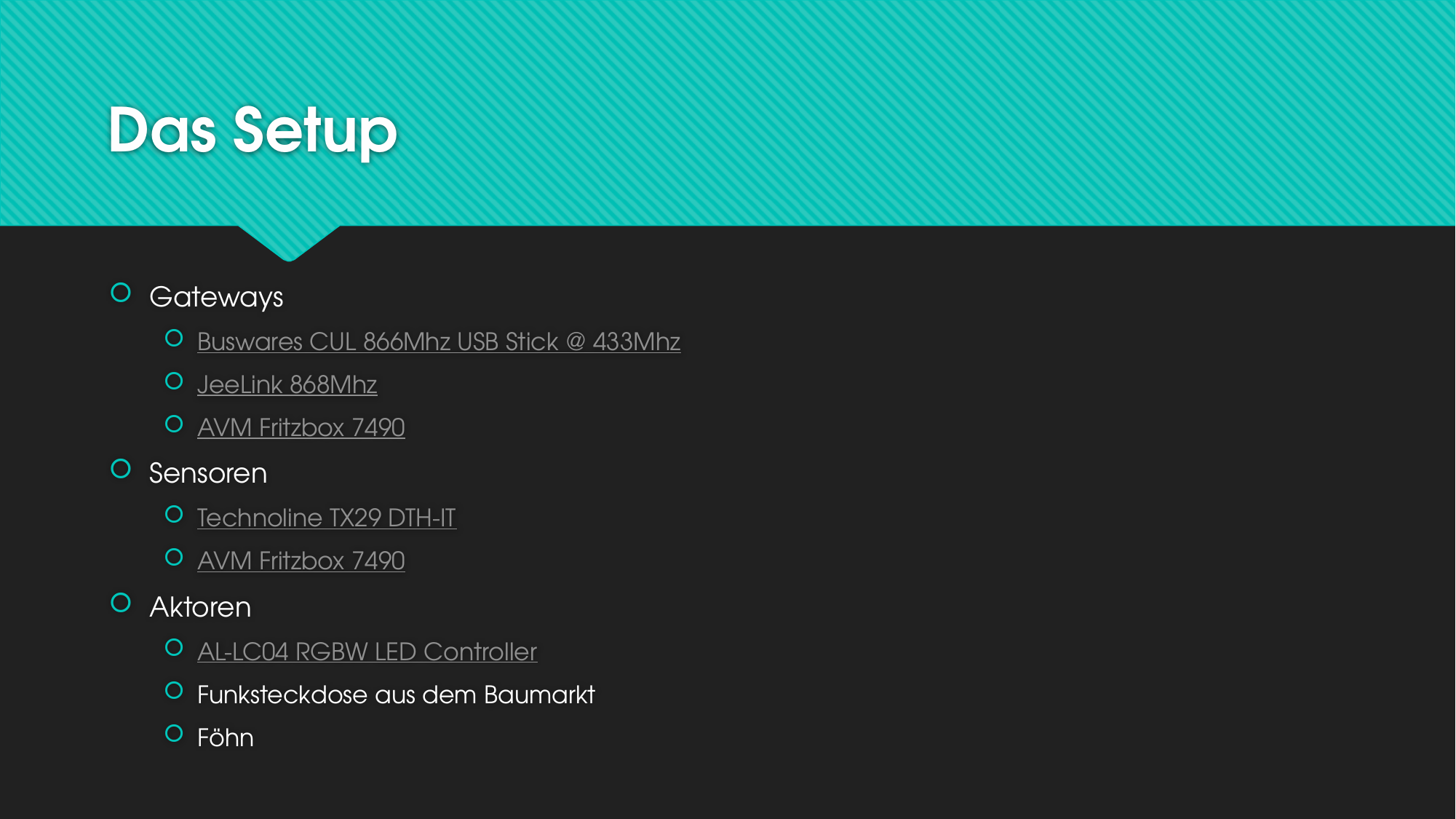

# Das Setup
Gateways
Buswares CUL 866Mhz USB Stick @ 433Mhz
JeeLink 868Mhz
AVM Fritzbox 7490
Sensoren
Technoline TX29 DTH-IT
AVM Fritzbox 7490
Aktoren
AL-LC04 RGBW LED Controller
Funksteckdose aus dem Baumarkt
Föhn